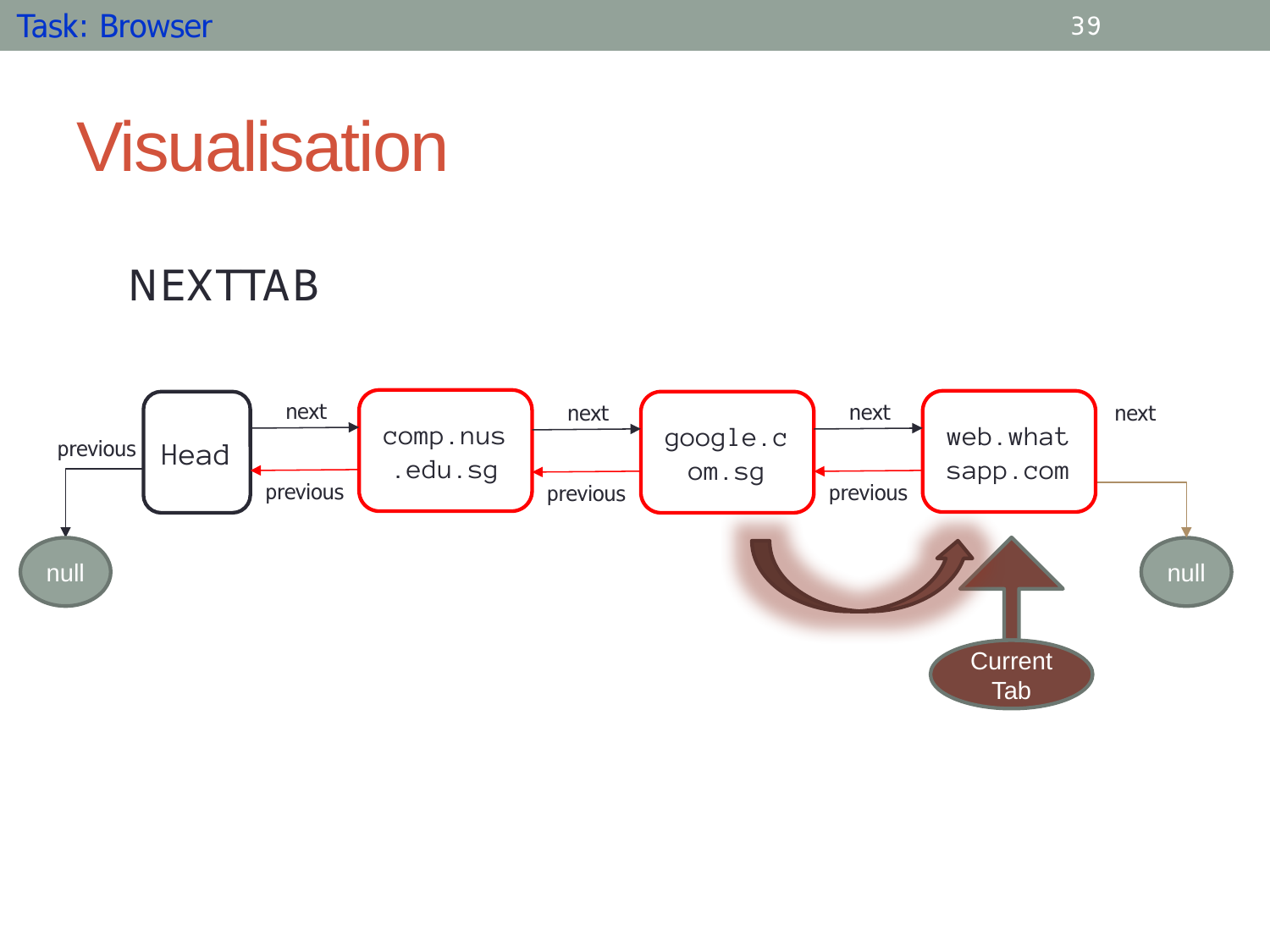

Task: Browser
39
# Visualisation
NEXTTAB
comp.nus.edu.sg
web.whatsapp.com
Head
google.com.sg
next
next
next
next
previous
previous
previous
previous

null
null

Current Tab